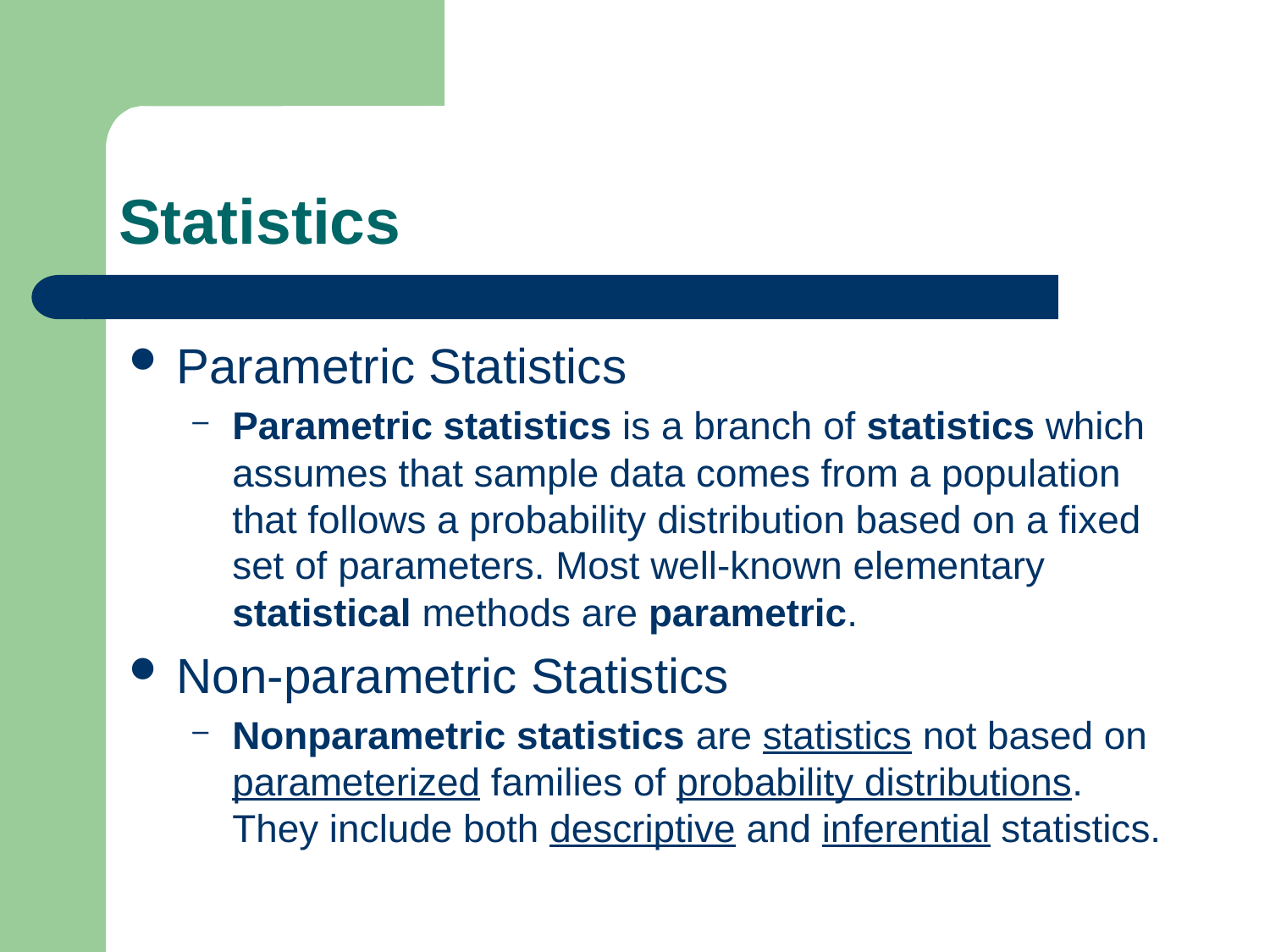

# Statistics
Parametric Statistics
Parametric statistics is a branch of statistics which assumes that sample data comes from a population that follows a probability distribution based on a fixed set of parameters. Most well-known elementary statistical methods are parametric.
Non-parametric Statistics
Nonparametric statistics are statistics not based on parameterized families of probability distributions. They include both descriptive and inferential statistics.